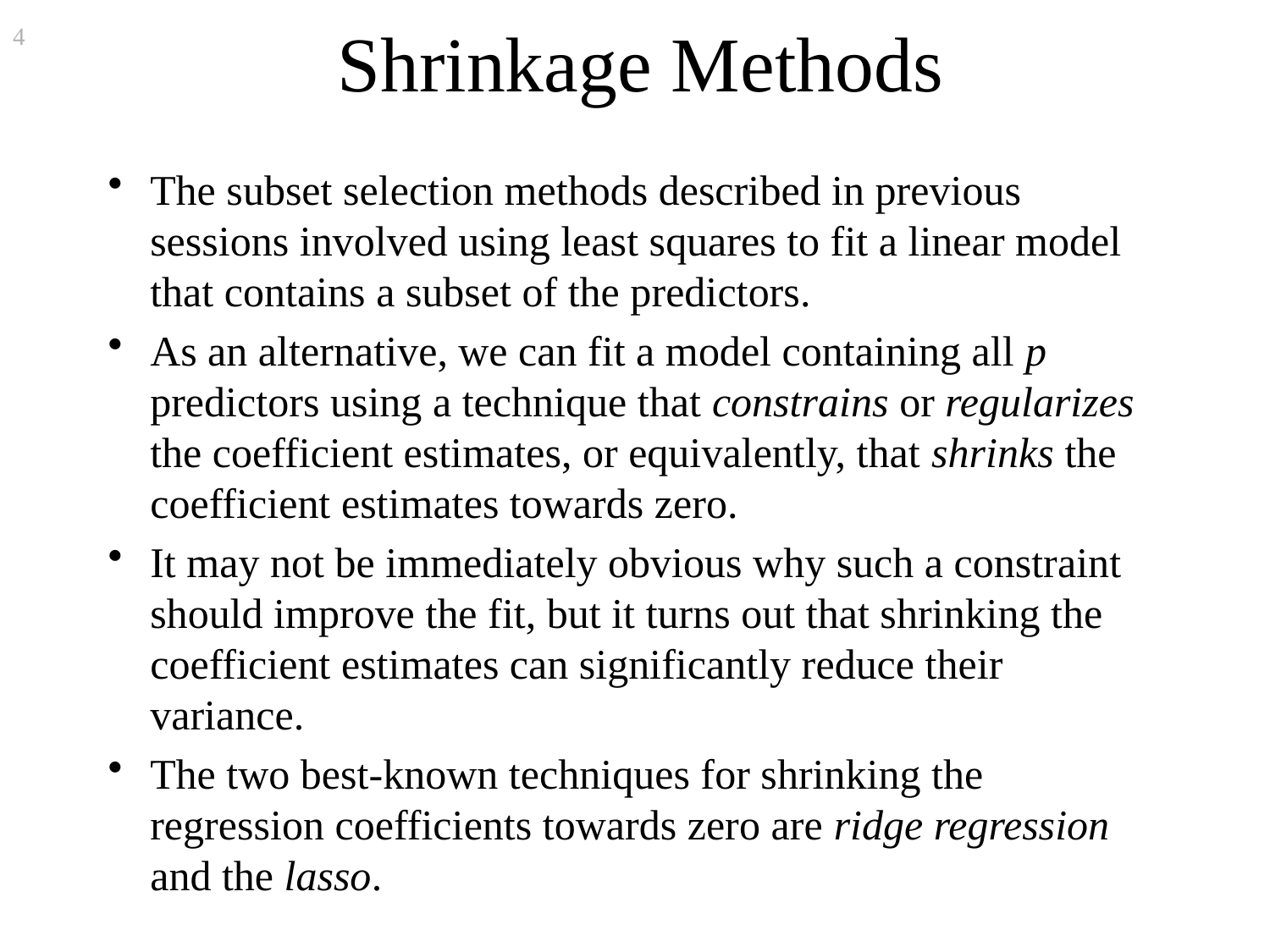

# Shrinkage Methods
4
The subset selection methods described in previous sessions involved using least squares to fit a linear model that contains a subset of the predictors.
As an alternative, we can fit a model containing all p predictors using a technique that constrains or regularizes the coefficient estimates, or equivalently, that shrinks the coefficient estimates towards zero.
It may not be immediately obvious why such a constraint should improve the fit, but it turns out that shrinking the coefficient estimates can significantly reduce their variance.
The two best-known techniques for shrinking the regression coefficients towards zero are ridge regression and the lasso.